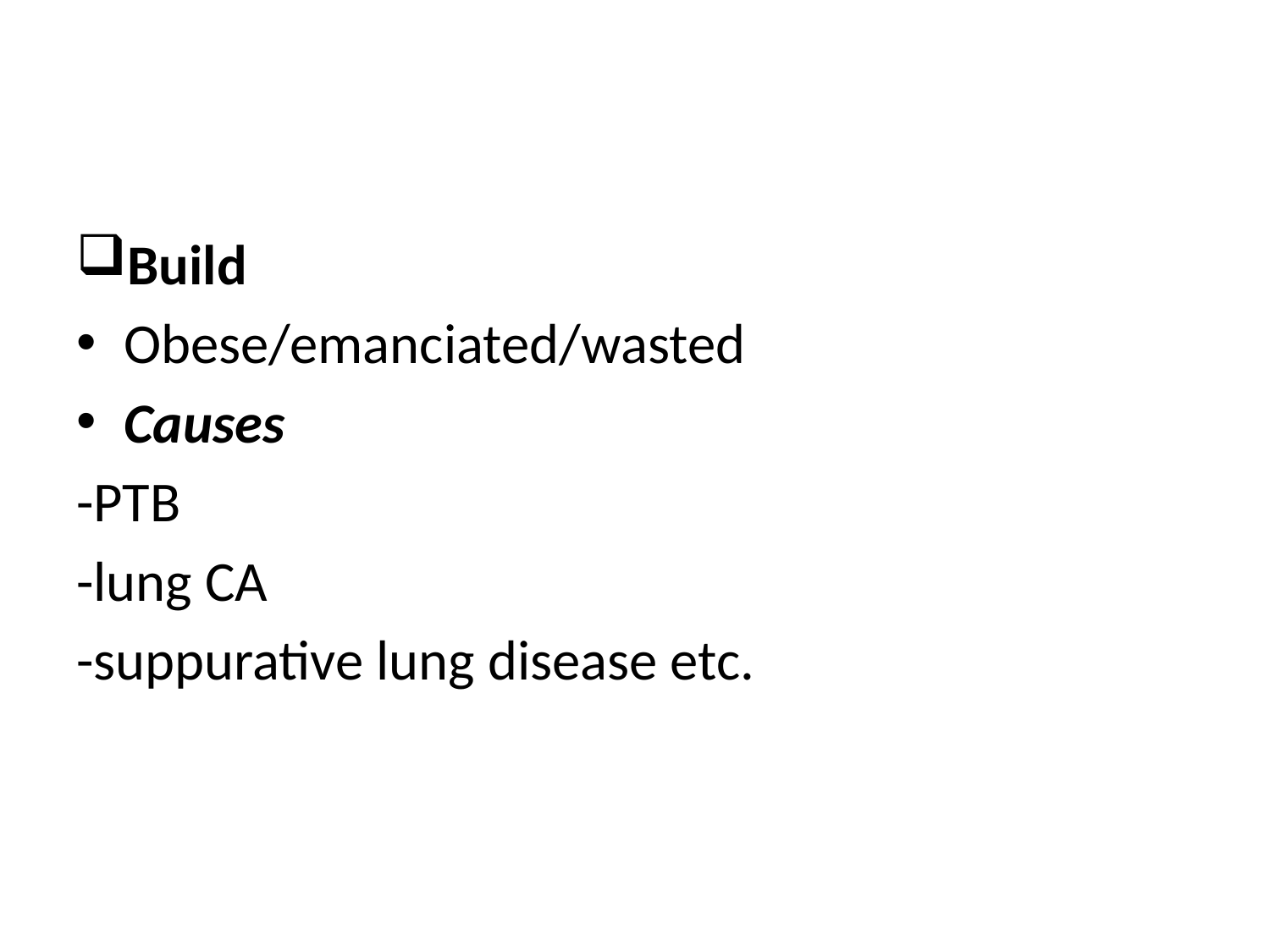

#
Build
Obese/emanciated/wasted
Causes
-PTB
-lung CA
-suppurative lung disease etc.